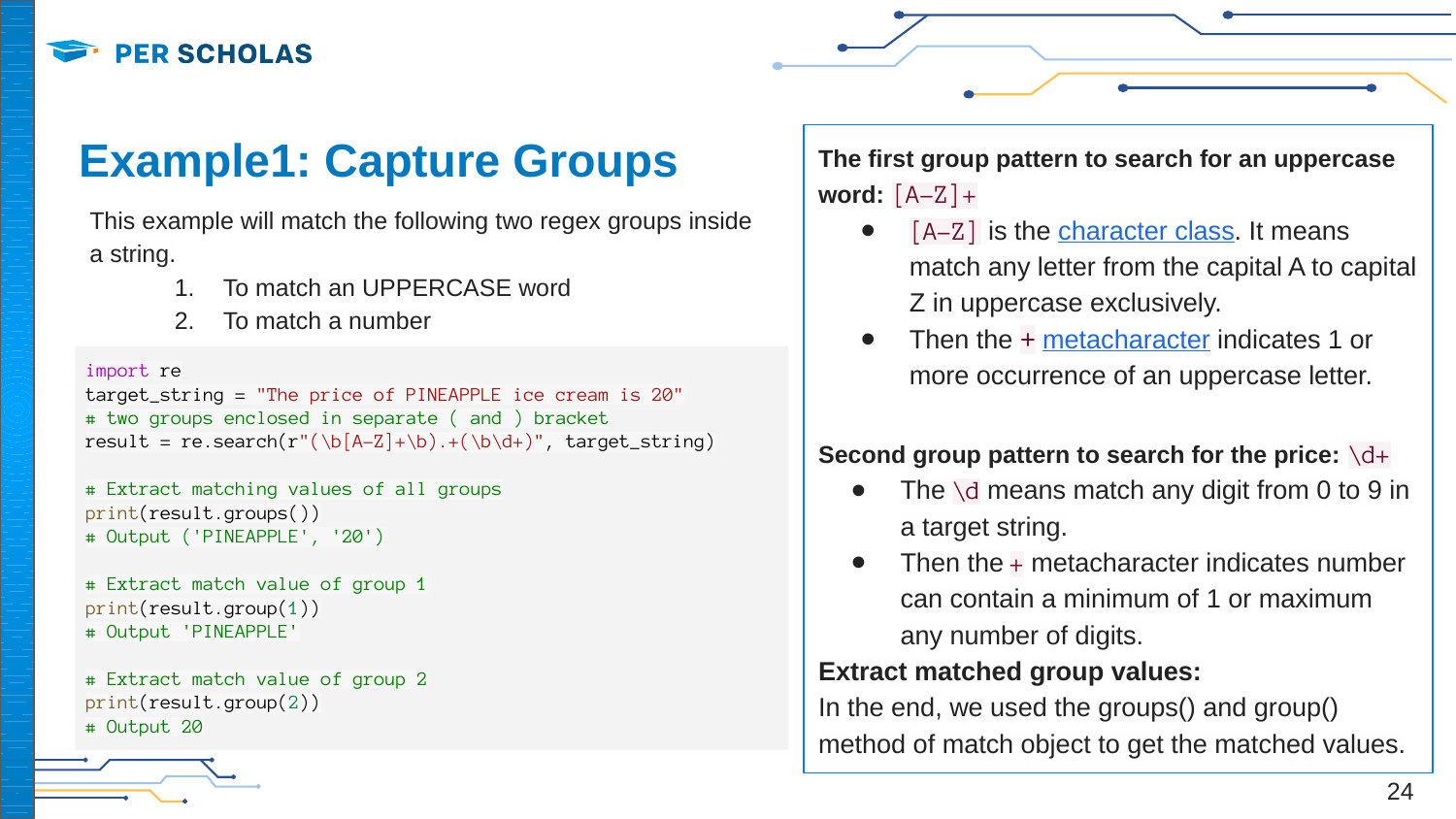

# Example1: Capture Groups
The first group pattern to search for an uppercase word: [A-Z]+
[A-Z] is the character class. It means match any letter from the capital A to capital Z in uppercase exclusively.
Then the + metacharacter indicates 1 or more occurrence of an uppercase letter.
Second group pattern to search for the price: \d+
The \d means match any digit from 0 to 9 in a target string.
Then the + metacharacter indicates number can contain a minimum of 1 or maximum any number of digits.
Extract matched group values:
In the end, we used the groups() and group() method of match object to get the matched values.
This example will match the following two regex groups inside a string.
To match an UPPERCASE word
To match a number
import re
target_string = "The price of PINEAPPLE ice cream is 20"
# two groups enclosed in separate ( and ) bracket
result = re.search(r"(\b[A-Z]+\b).+(\b\d+)", target_string)

# Extract matching values of all groups
print(result.groups())
# Output ('PINEAPPLE', '20')

# Extract match value of group 1
print(result.group(1))
# Output 'PINEAPPLE'

# Extract match value of group 2
print(result.group(2))
# Output 20
24